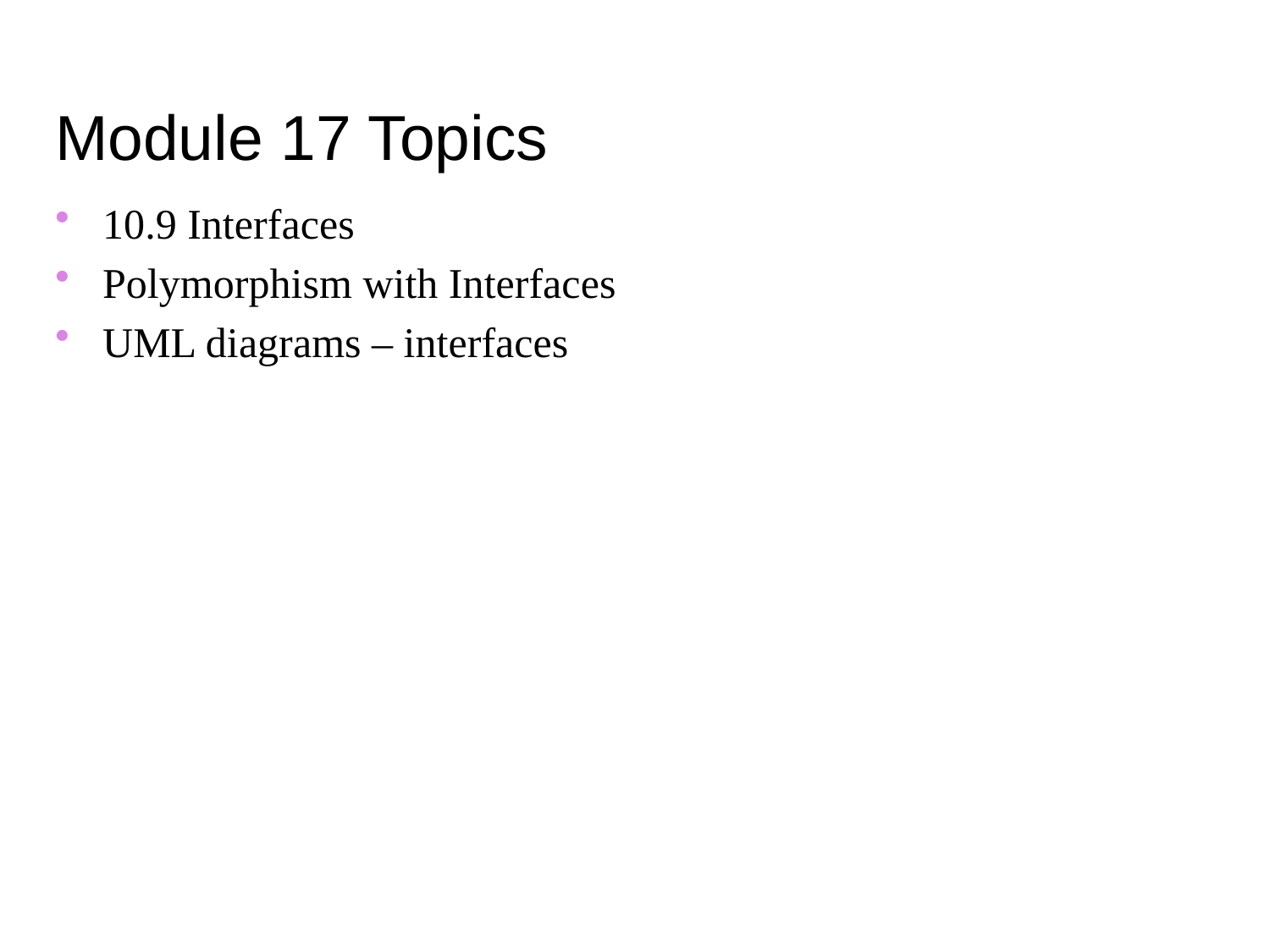

Module 17 Topics
10.9 Interfaces
Polymorphism with Interfaces
UML diagrams – interfaces